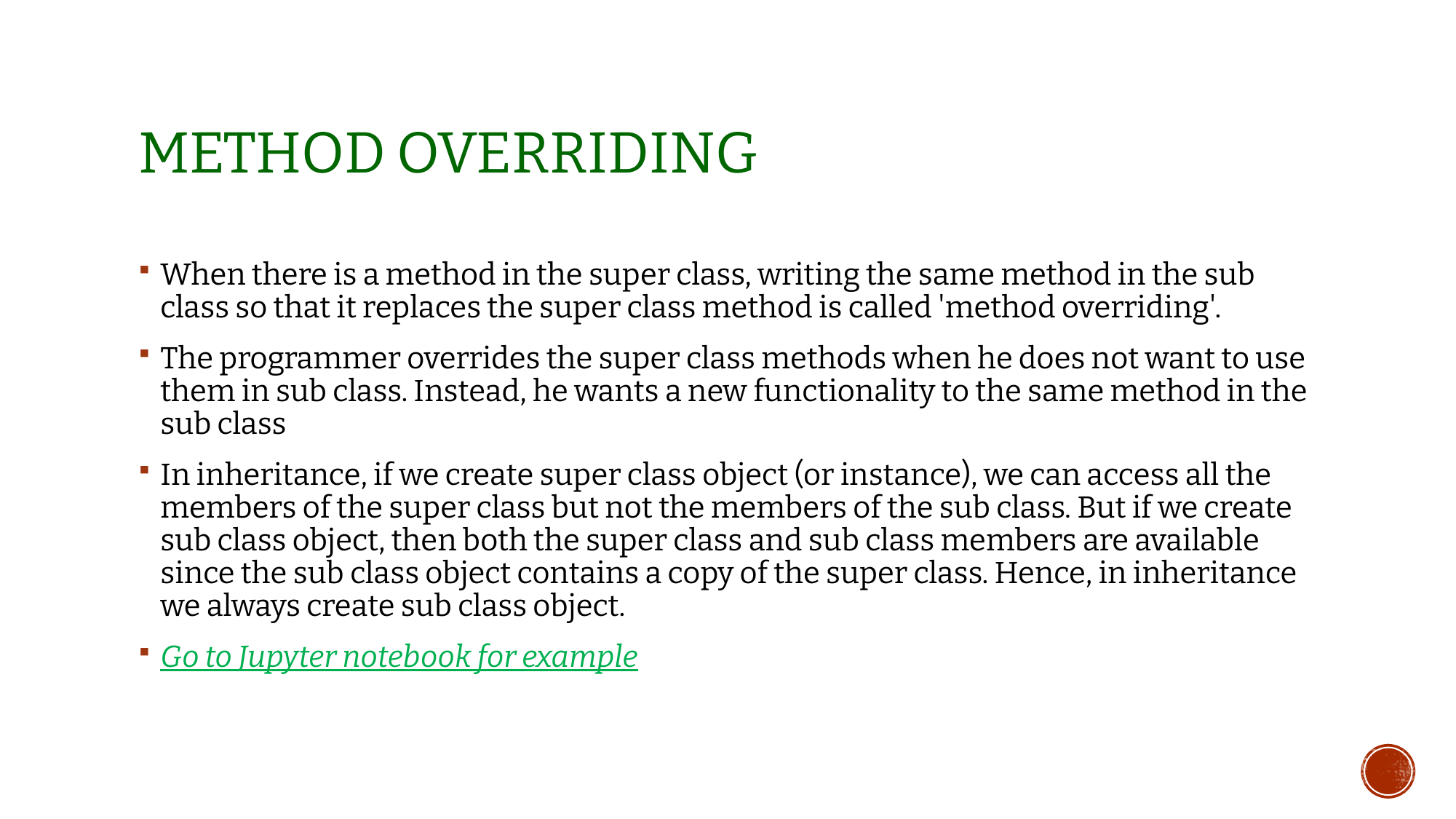

# Method Overriding
When there is a method in the super class, writing the same method in the sub class so that it replaces the super class method is called 'method overriding'.
The programmer overrides the super class methods when he does not want to use them in sub class. Instead, he wants a new functionality to the same method in the sub class
In inheritance, if we create super class object (or instance), we can access all the members of the super class but not the members of the sub class. But if we create sub class object, then both the super class and sub class members are available since the sub class object contains a copy of the super class. Hence, in inheritance we always create sub class object.
Go to Jupyter notebook for example